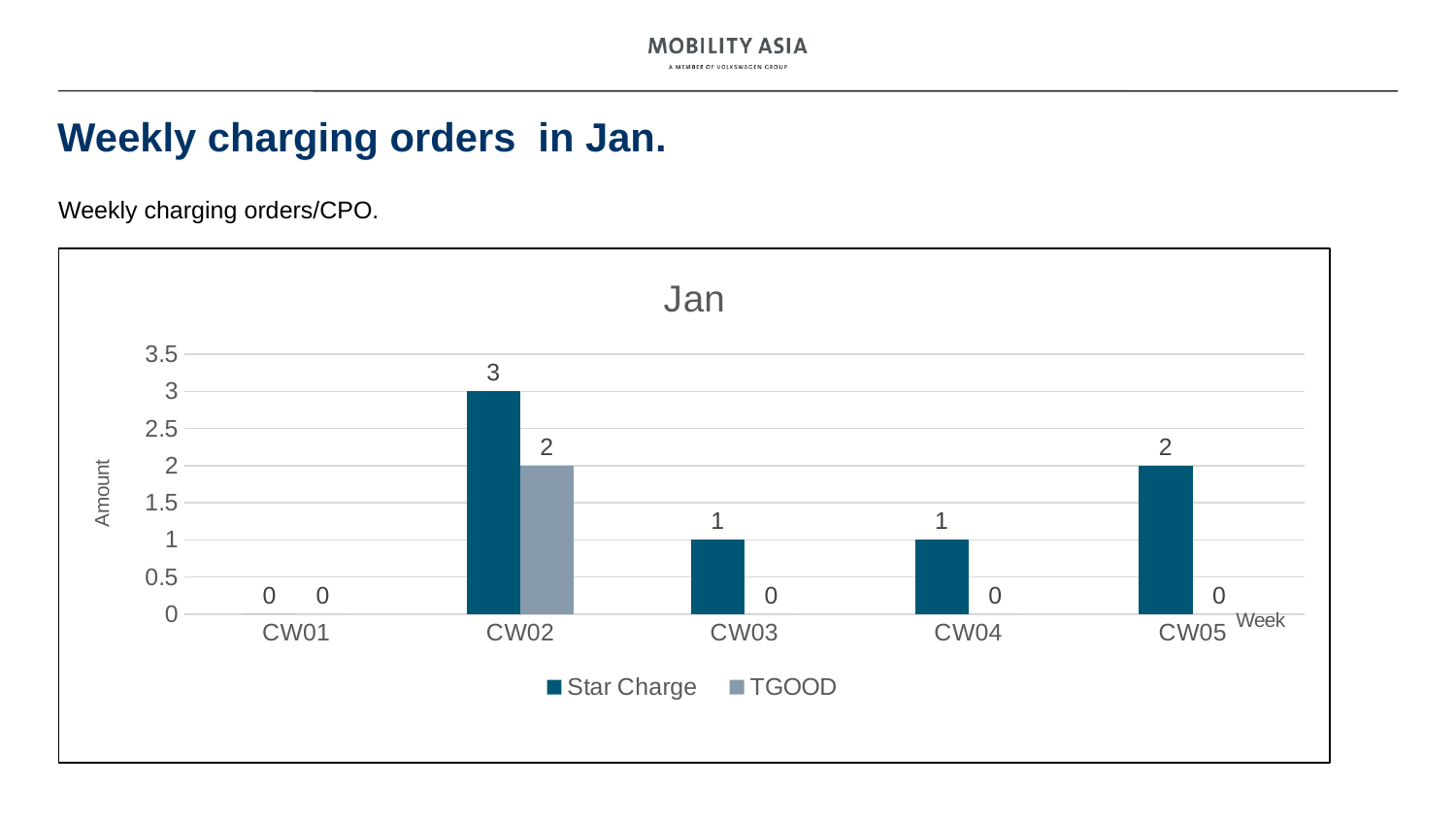

# Weekly charging orders  in Jan.

Weekly charging orders/CPO.

### Chart: Jan

| Category | Star Charge | TGOOD |
|---|---|---|
| CW01 | 0.0 | 0.0 |
| CW02 | 3.0 | 2.0 |
| CW03 | 1.0 | 0.0 |
| CW04 | 1.0 | 0.0 |
| CW05 | 2.0 | 0.0 |
8